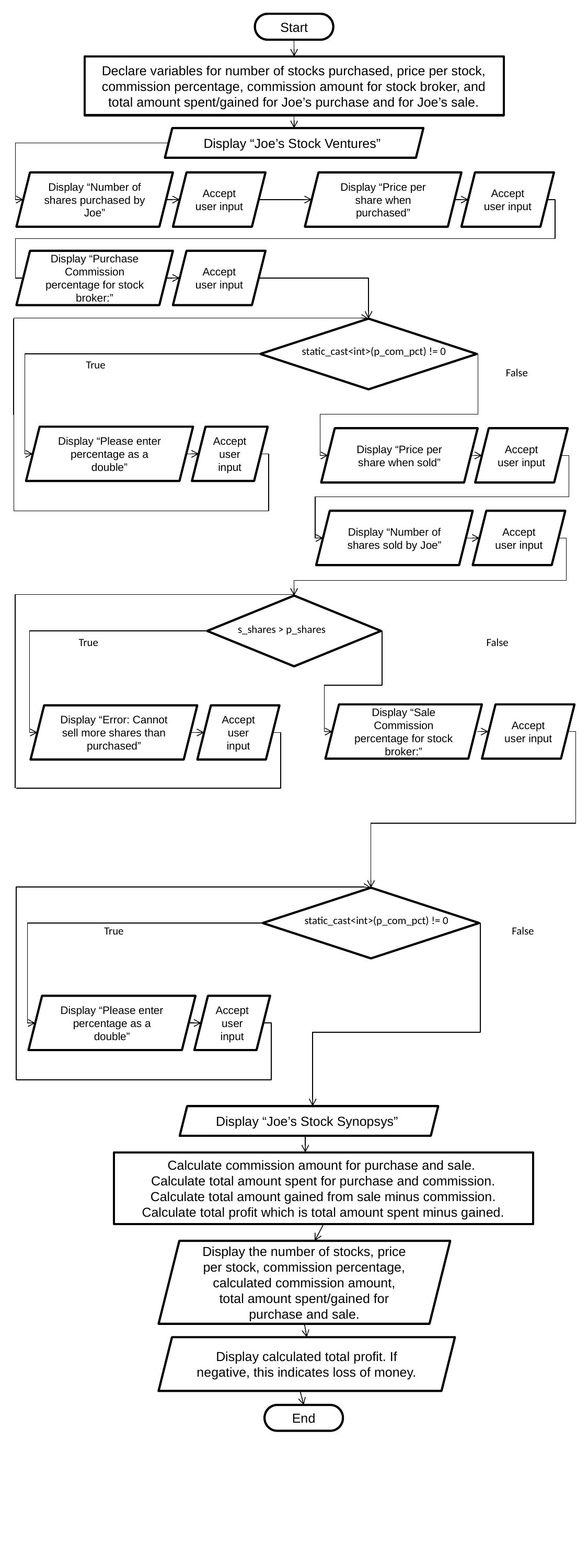

Start
Declare variables for number of stocks purchased, price per stock, commission percentage, commission amount for stock broker, and total amount spent/gained for Joe’s purchase and for Joe’s sale.
Display “Joe’s Stock Ventures”
Display “Number of shares purchased by Joe”
Accept user input
Display “Price per share when purchased”
Accept user input
Display “Purchase Commission percentage for stock broker:”
Accept user input

static_cast<int>(p_com_pct) != 0
True
False
Display “Please enter percentage as a double”
Accept user input
Display “Price per share when sold”
Accept user input
Display “Number of shares sold by Joe”
Accept user input

s_shares > p_shares
True
False
Display “Sale Commission percentage for stock broker:”
Accept user input
Display “Error: Cannot sell more shares than purchased”
Accept user input

static_cast<int>(p_com_pct) != 0
True
False
Display “Please enter percentage as a double”
Accept user input
Display “Joe’s Stock Synopsys”
Calculate commission amount for purchase and sale.
Calculate total amount spent for purchase and commission.
Calculate total amount gained from sale minus commission.
Calculate total profit which is total amount spent minus gained.
Display the number of stocks, price per stock, commission percentage, calculated commission amount, total amount spent/gained for purchase and sale.
Display calculated total profit. If negative, this indicates loss of money.
End